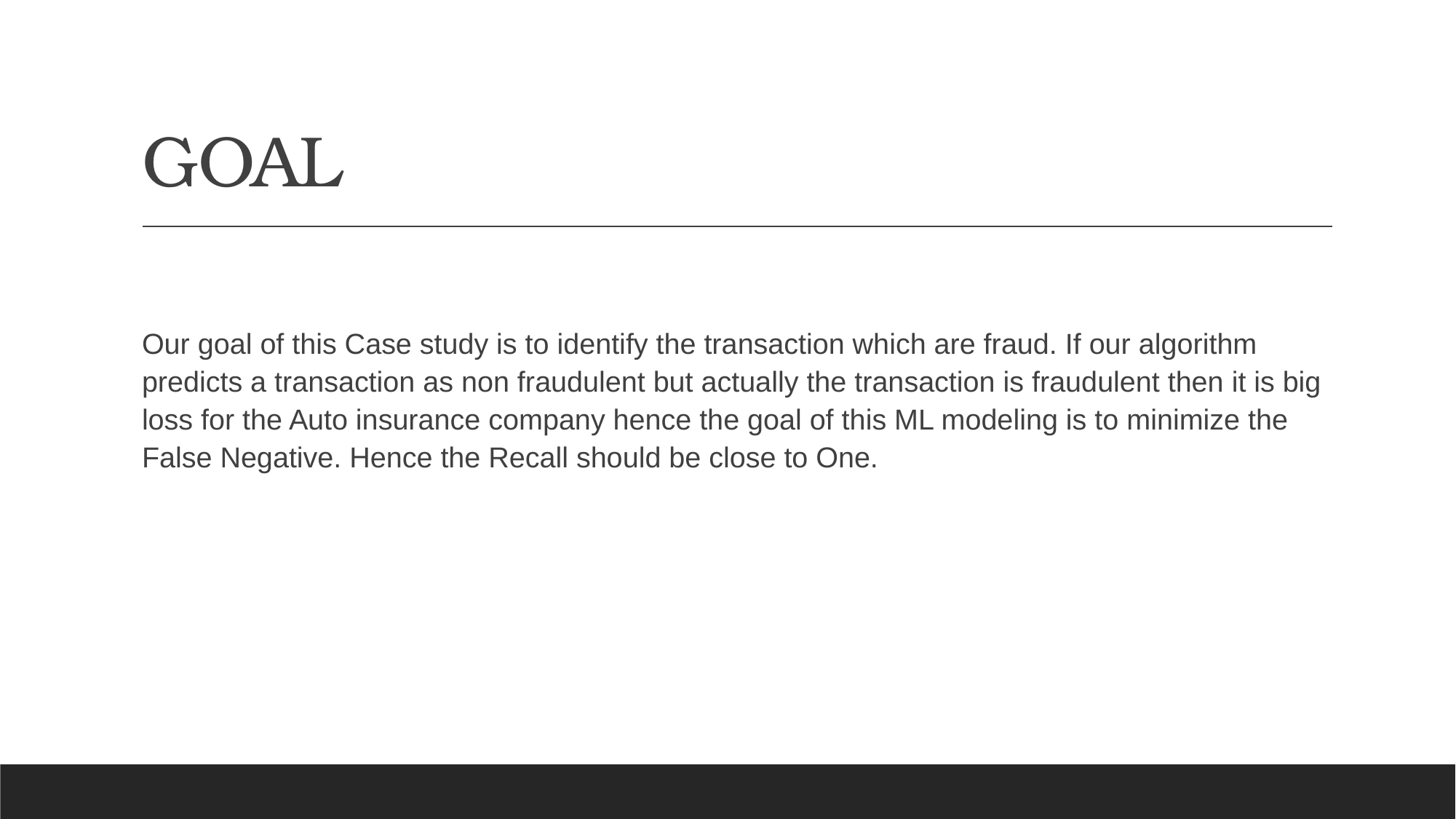

# GOAL
Our goal of this Case study is to identify the transaction which are fraud. If our algorithm predicts a transaction as non fraudulent but actually the transaction is fraudulent then it is big loss for the Auto insurance company hence the goal of this ML modeling is to minimize the False Negative. Hence the Recall should be close to One.